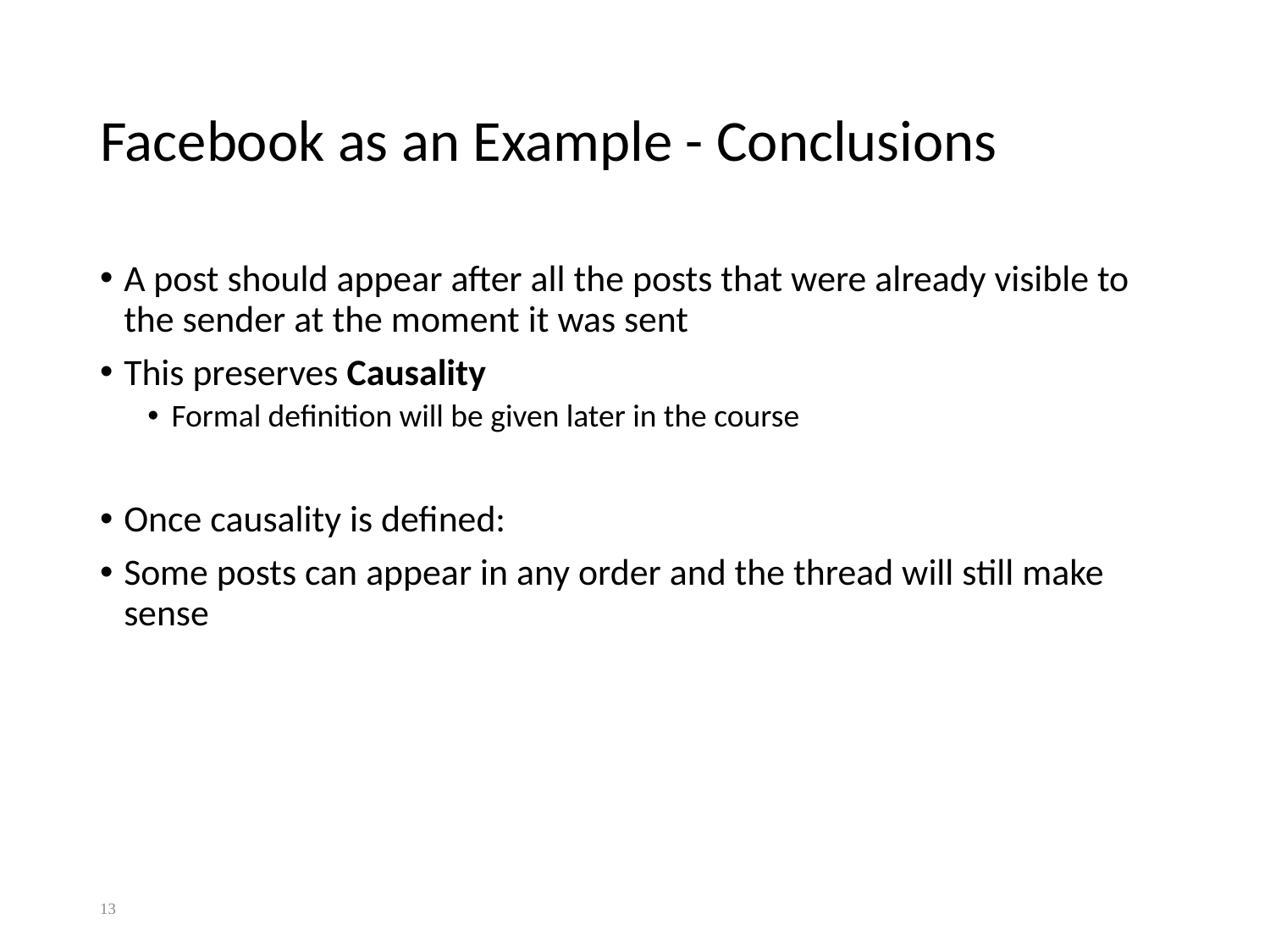

# Facebook as an Example - Conclusions
A post should appear after all the posts that were already visible to the sender at the moment it was sent
This preserves Causality
Formal definition will be given later in the course

Once causality is defined:
Some posts can appear in any order and the thread will still make sense
13